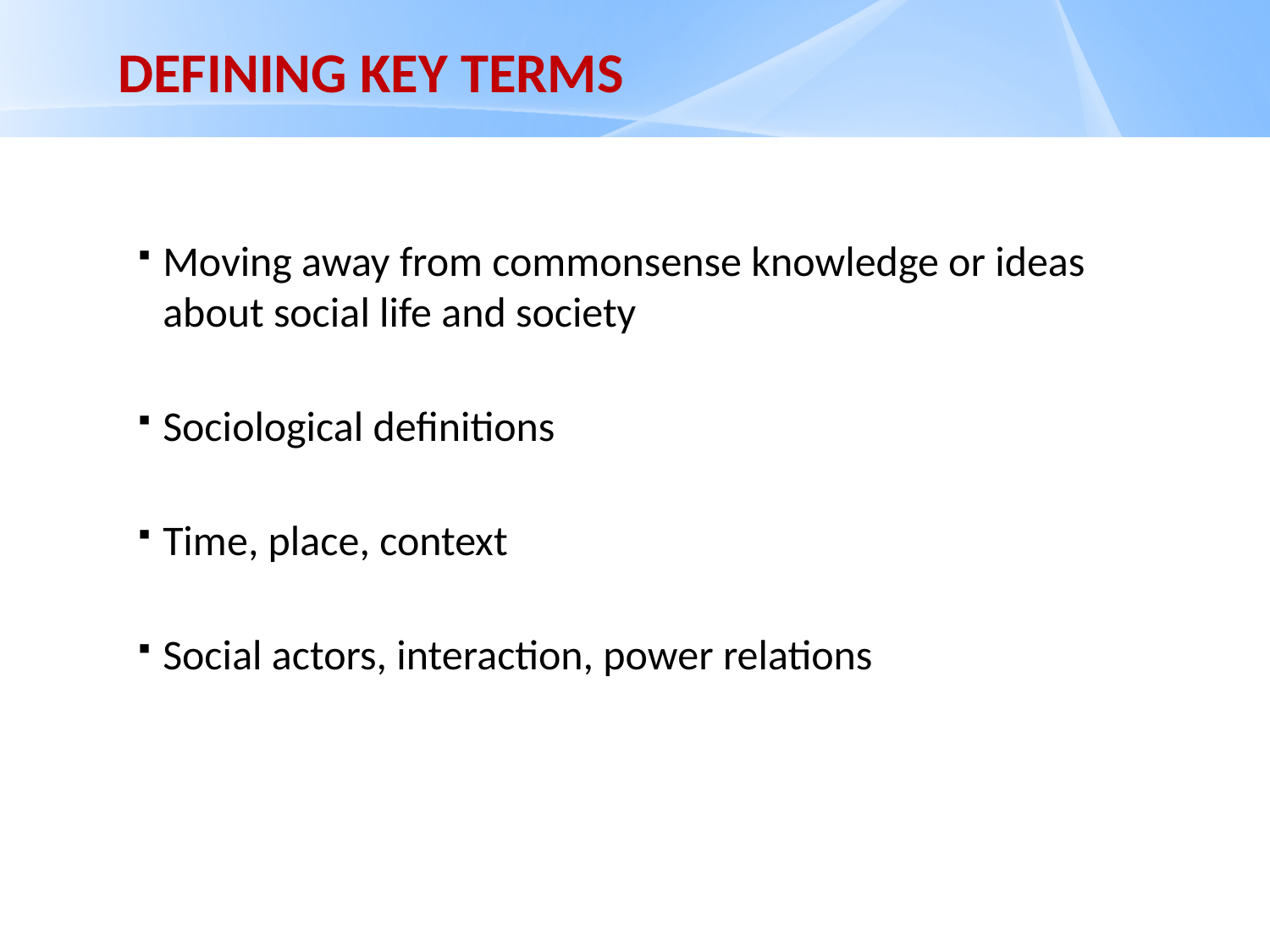

# DEFINING KEY TERMS
Moving away from commonsense knowledge or ideas about social life and society
Sociological definitions
Time, place, context
Social actors, interaction, power relations